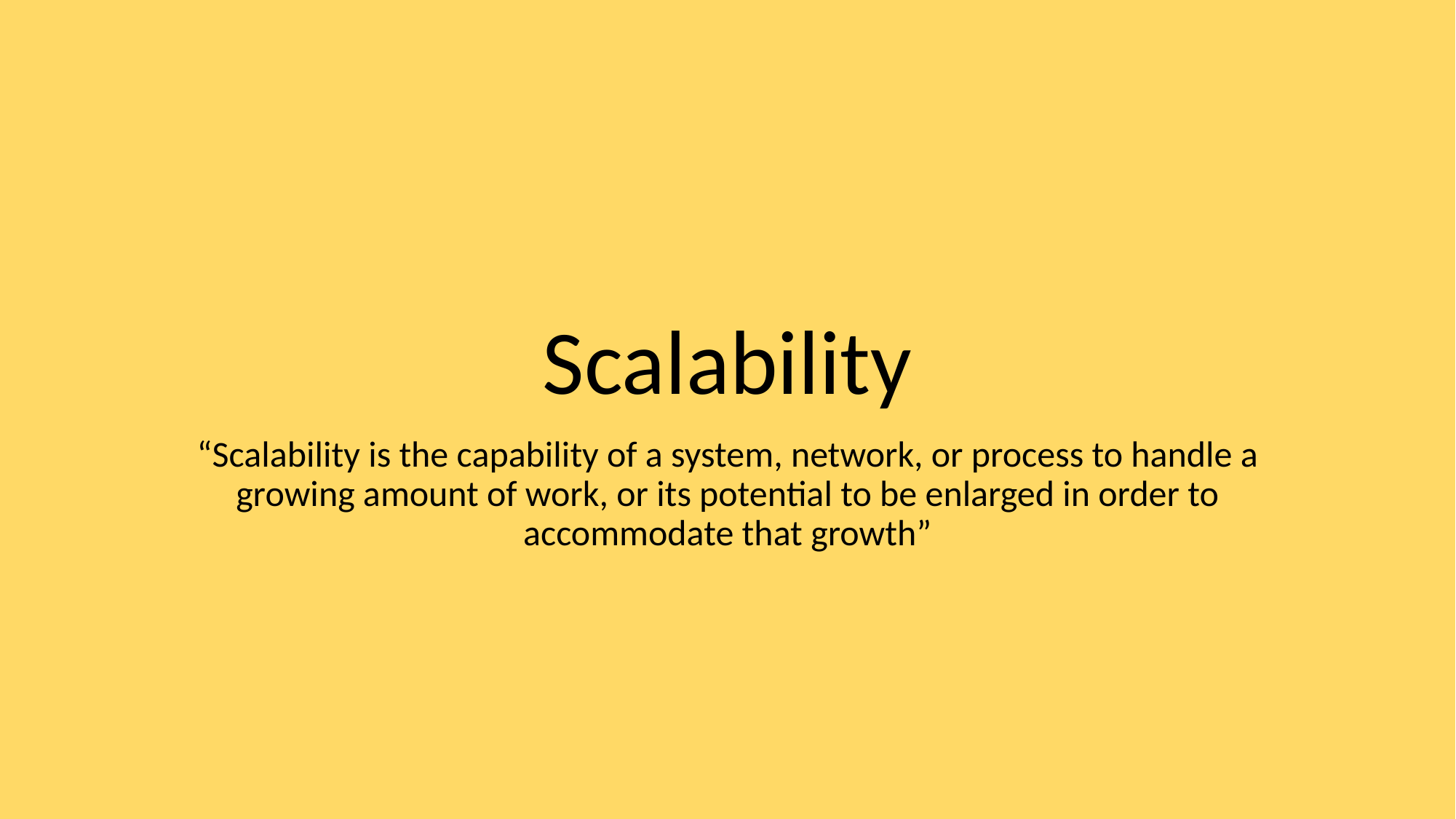

# Scalability
“Scalability is the capability of a system, network, or process to handle a growing amount of work, or its potential to be enlarged in order to accommodate that growth”